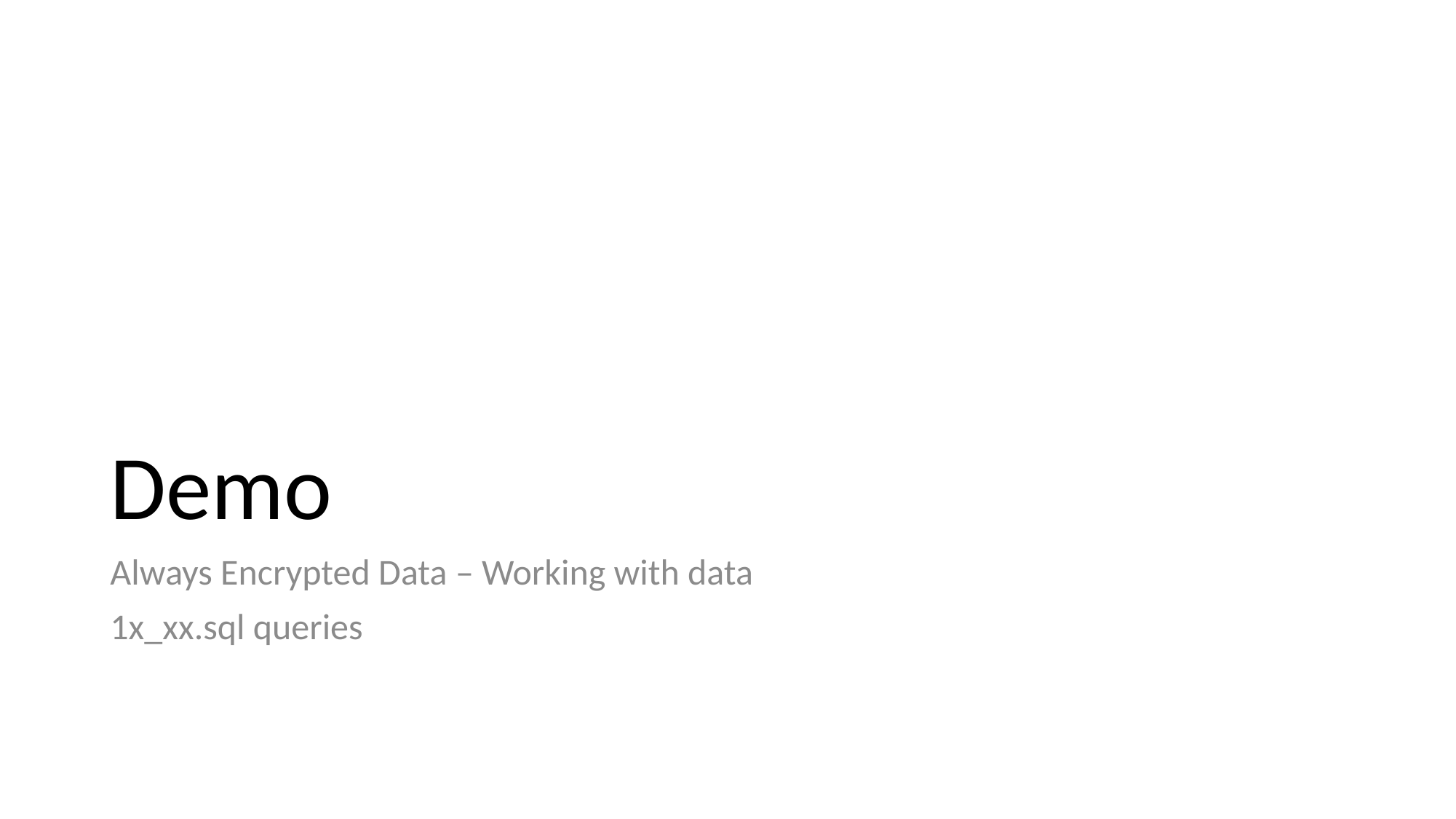

# Demo
Always Encrypted Data – Working with data
1x_xx.sql queries